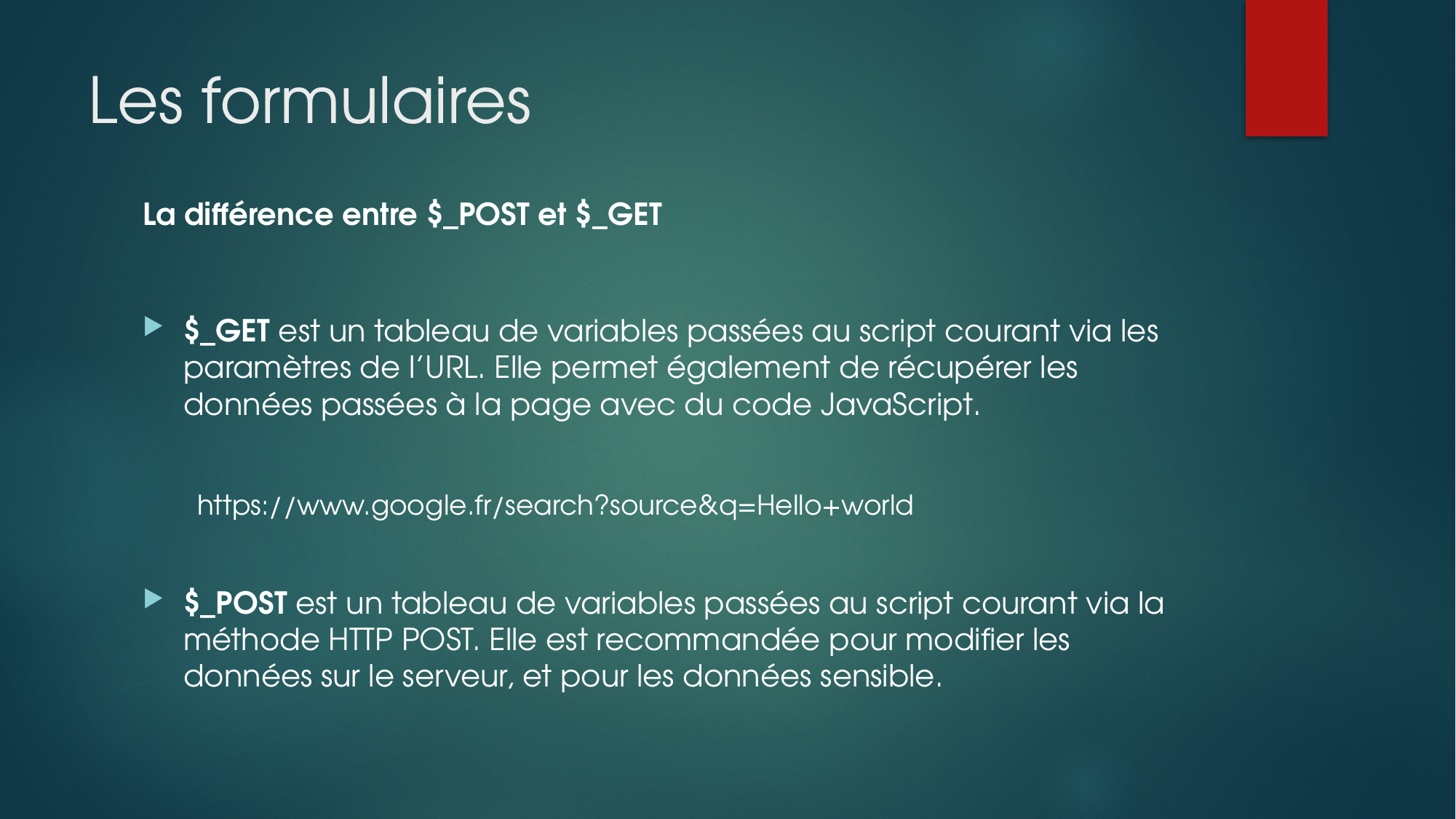

# Les formulaires
La différence entre $_POST et $_GET
$_GET est un tableau de variables passées au script courant via les paramètres de l’URL. Elle permet également de récupérer les données passées à la page avec du code JavaScript.

https://www.google.fr/search?source&q=Hello+world

$_POST est un tableau de variables passées au script courant via la méthode HTTP POST. Elle est recommandée pour modifier les données sur le serveur, et pour les données sensible.